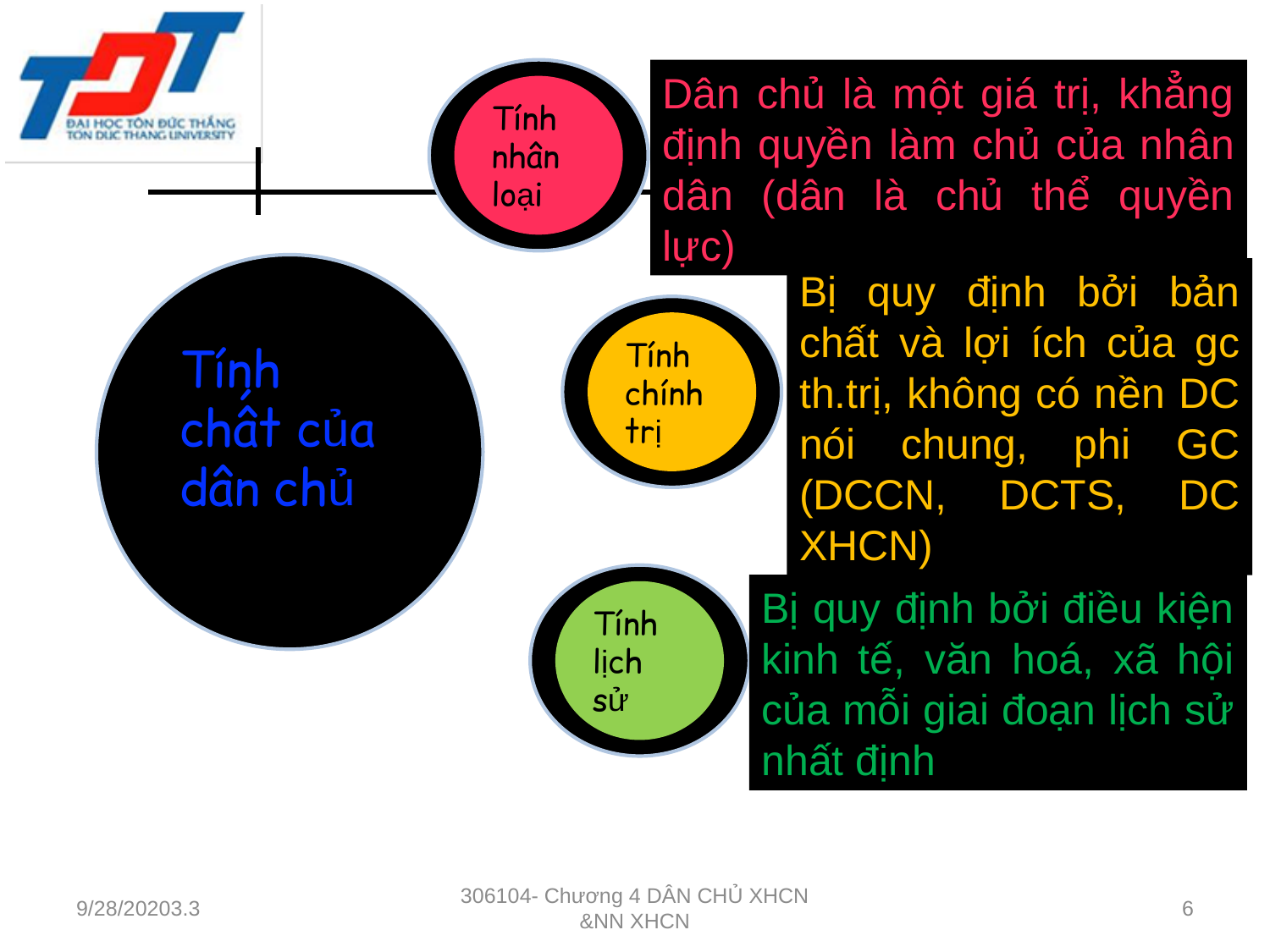

Dân chủ là một giá trị, khẳng định quyền làm chủ của nhân dân (dân là chủ thể quyền lực)
Tính nhân loại

Bị quy định bởi bản chất và lợi ích của gc th.trị, không có nền DC nói chung, phi GC (DCCN, DCTS, DC XHCN)

Tính chính trị
Tính chất của dân chủ

Bị quy định bởi điều kiện kinh tế, văn hoá, xã hội của mỗi giai đoạn lịch sử nhất định
Tính  lịch sử
9/28/20203.3
306104- Chương 4 DÂN CHỦ XHCN &NN XHCN
6